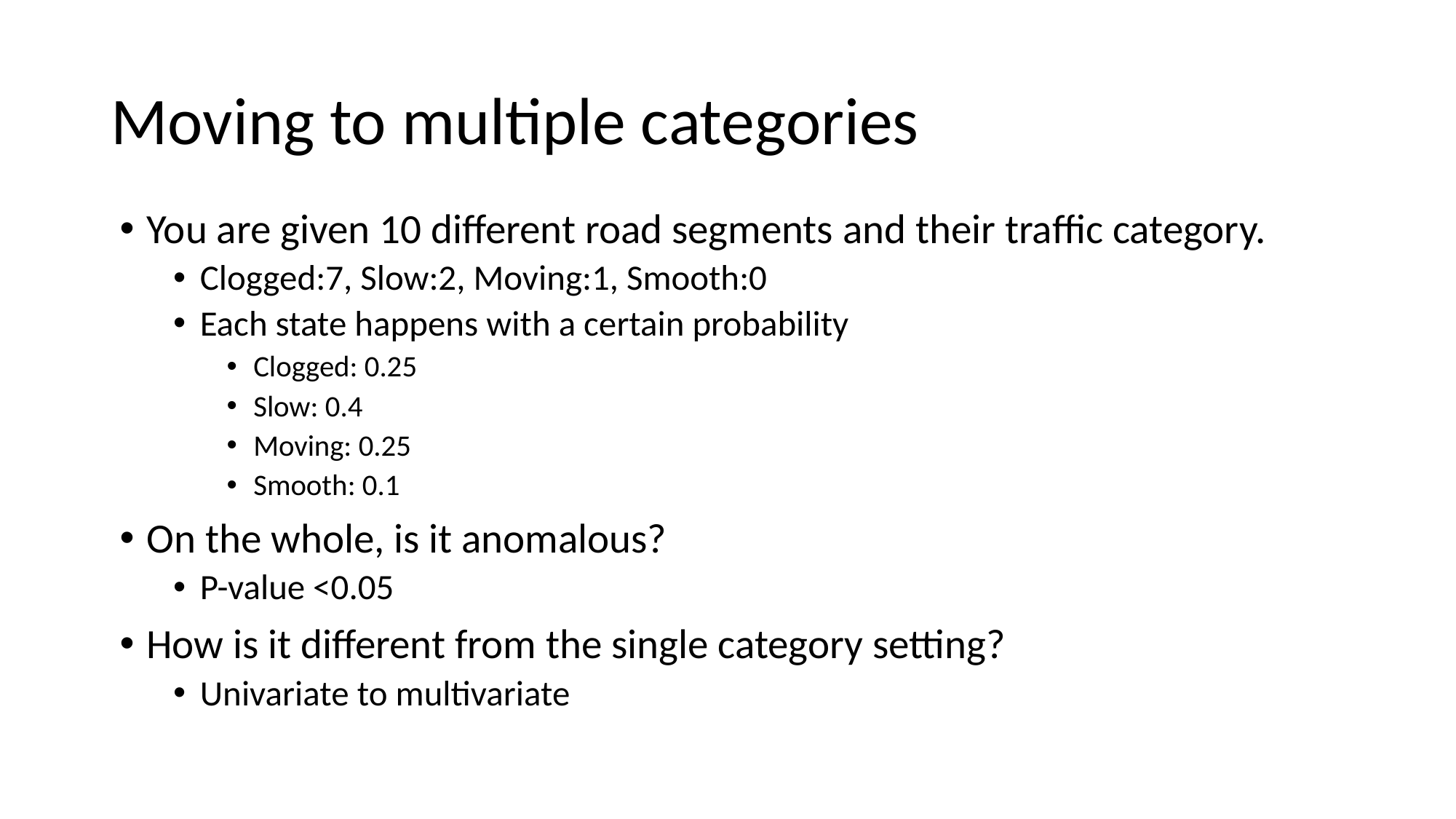

# Moving to multiple categories
You are given 10 different road segments and their traffic category.
Clogged:7, Slow:2, Moving:1, Smooth:0
Each state happens with a certain probability
Clogged: 0.25
Slow: 0.4
Moving: 0.25
Smooth: 0.1
On the whole, is it anomalous?
P-value <0.05
How is it different from the single category setting?
Univariate to multivariate